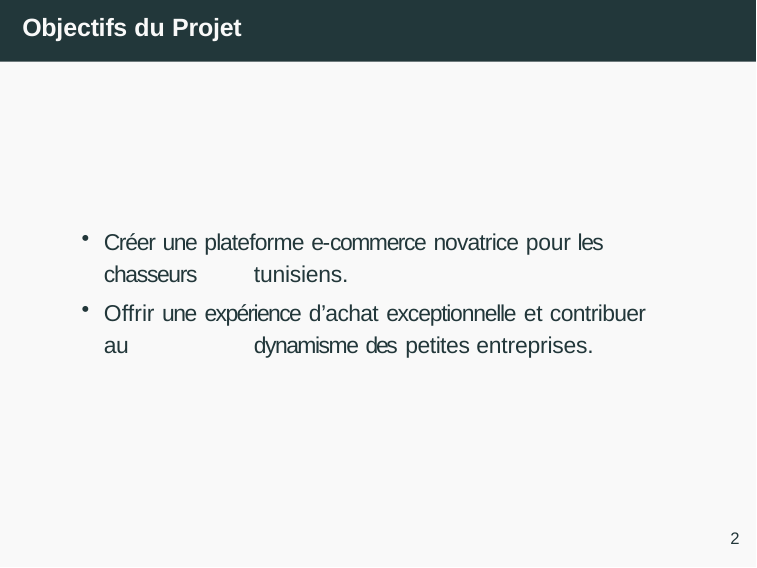

# Objectifs du Projet
Créer une plateforme e-commerce novatrice pour les chasseurs 	tunisiens.
Offrir une expérience d’achat exceptionnelle et contribuer au 	dynamisme des petites entreprises.
2